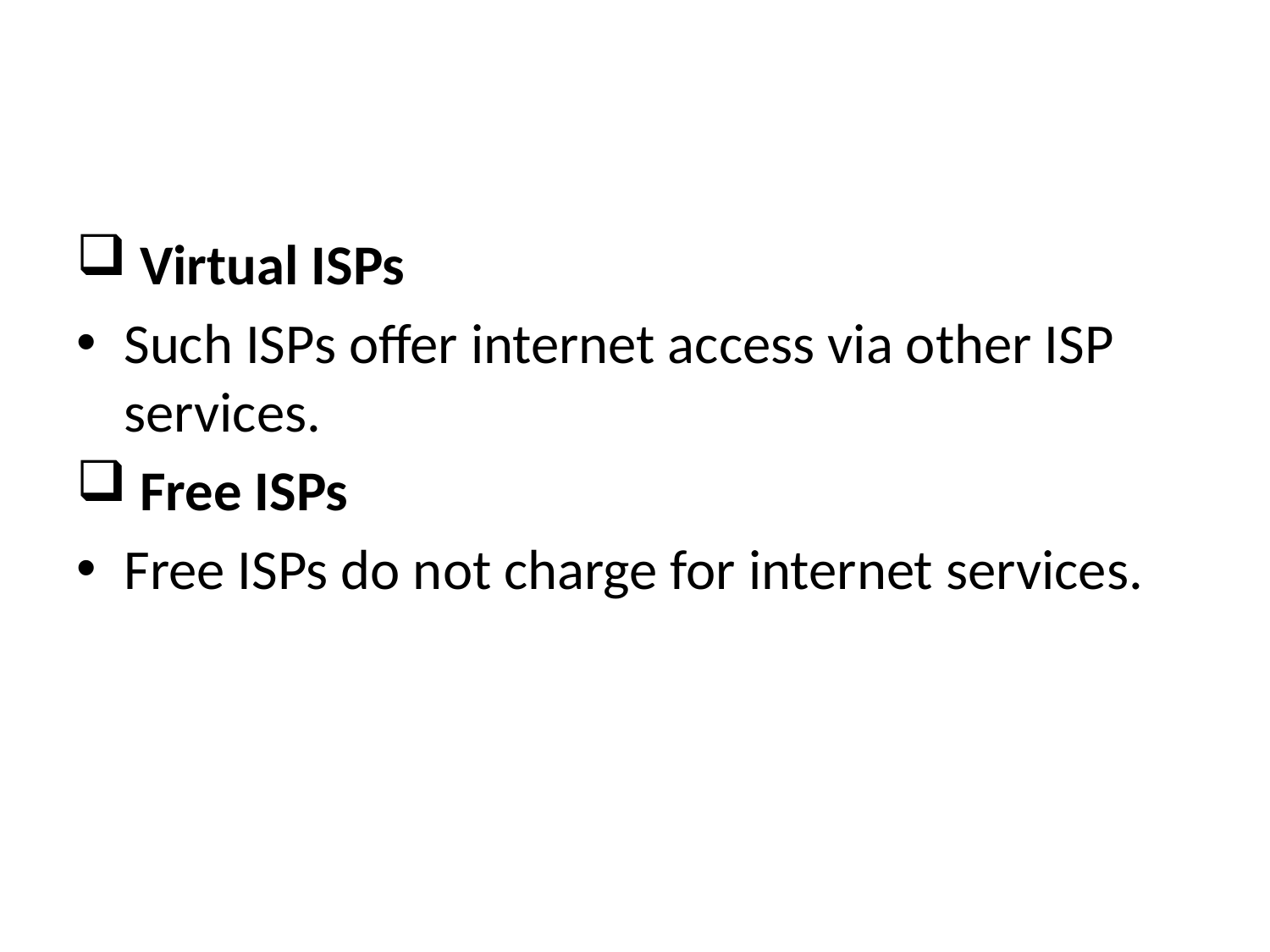

#
 Virtual ISPs
Such ISPs offer internet access via other ISP services.
 Free ISPs
Free ISPs do not charge for internet services.